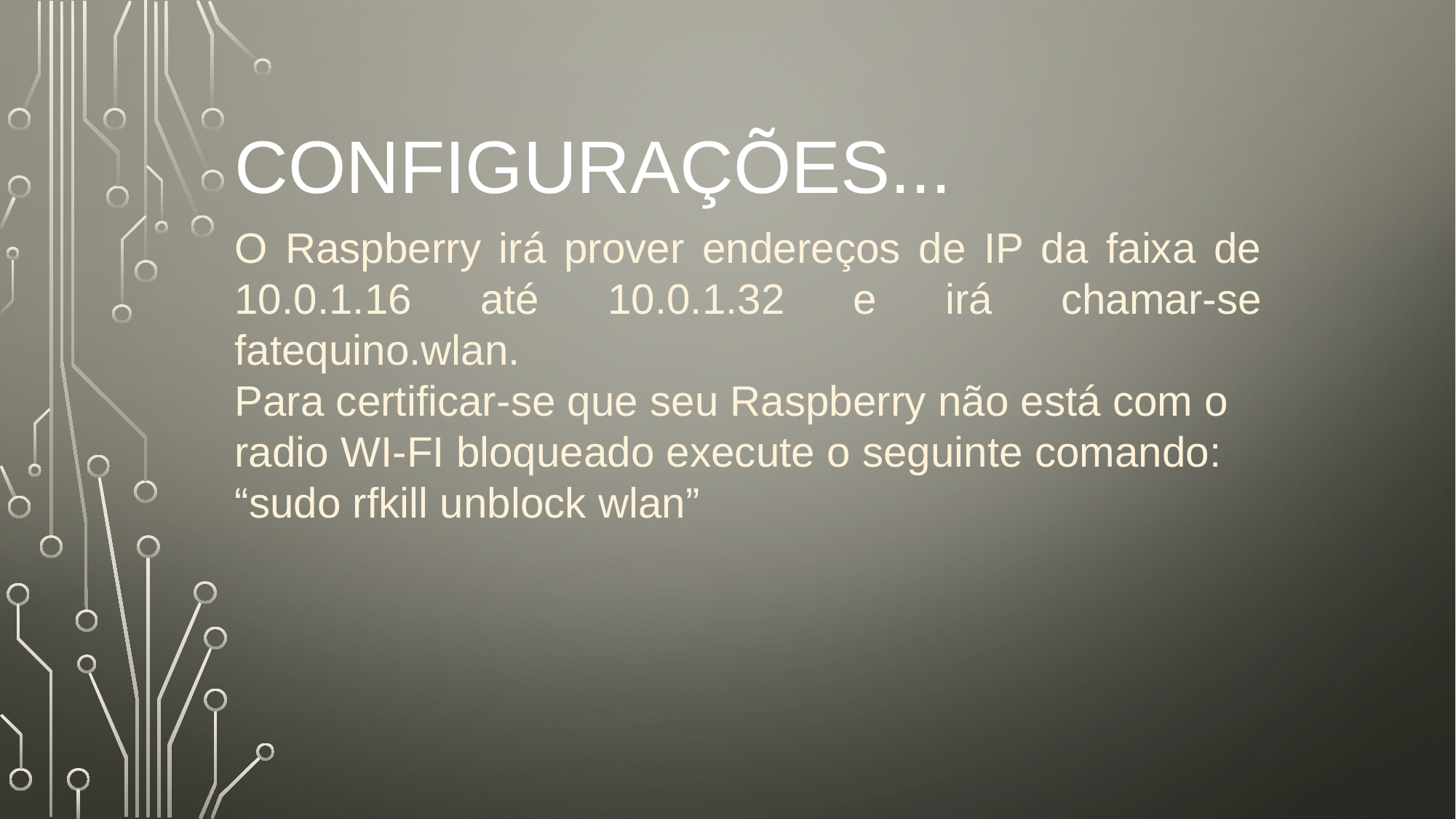

# Configurações...
O Raspberry irá prover endereços de IP da faixa de 10.0.1.16 até 10.0.1.32 e irá chamar-se fatequino.wlan.
Para certificar-se que seu Raspberry não está com o radio WI-FI bloqueado execute o seguinte comando:
“sudo rfkill unblock wlan”